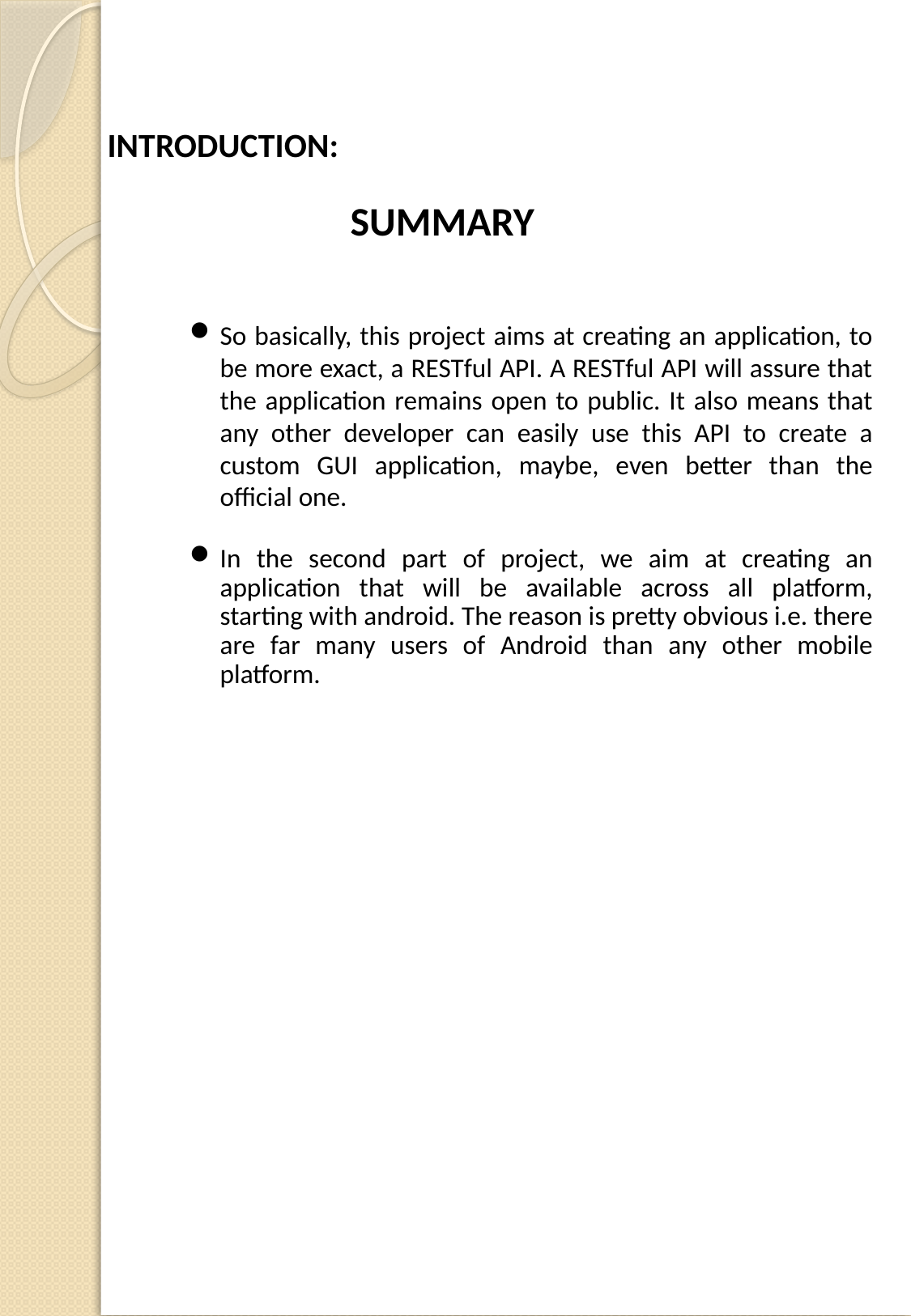

# INTRODUCTION: SUMMARY

So basically, this project aims at creating an application, to be more exact, a RESTful API. A RESTful API will assure that the application remains open to public. It also means that any other developer can easily use this API to create a custom GUI application, maybe, even better than the official one.

In the second part of project, we aim at creating an application that will be available across all platform, starting with android. The reason is pretty obvious i.e. there are far many users of Android than any other mobile platform.